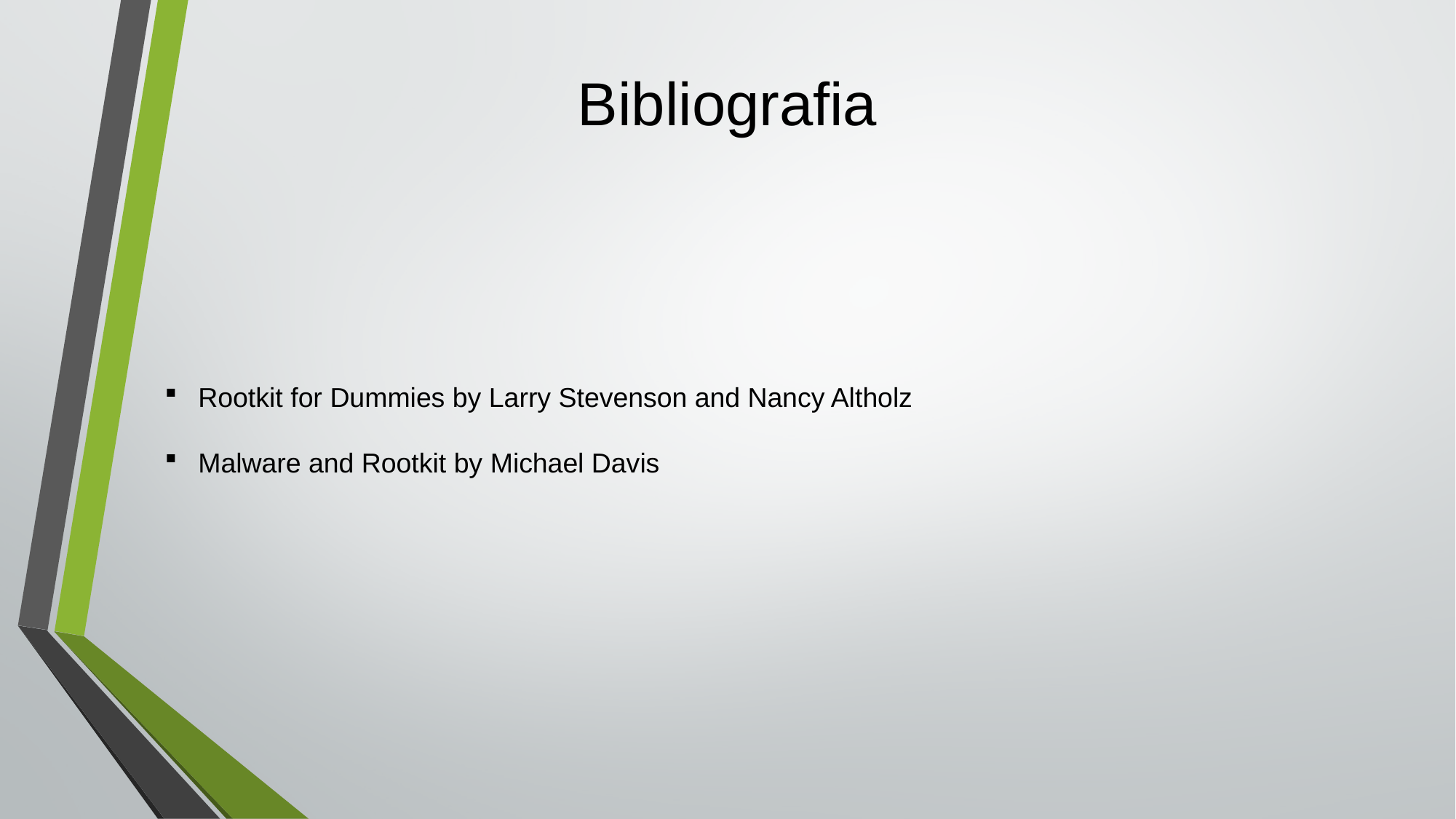

# Bibliografia
 Rootkit for Dummies by Larry Stevenson and Nancy Altholz

 Malware and Rootkit by Michael Davis